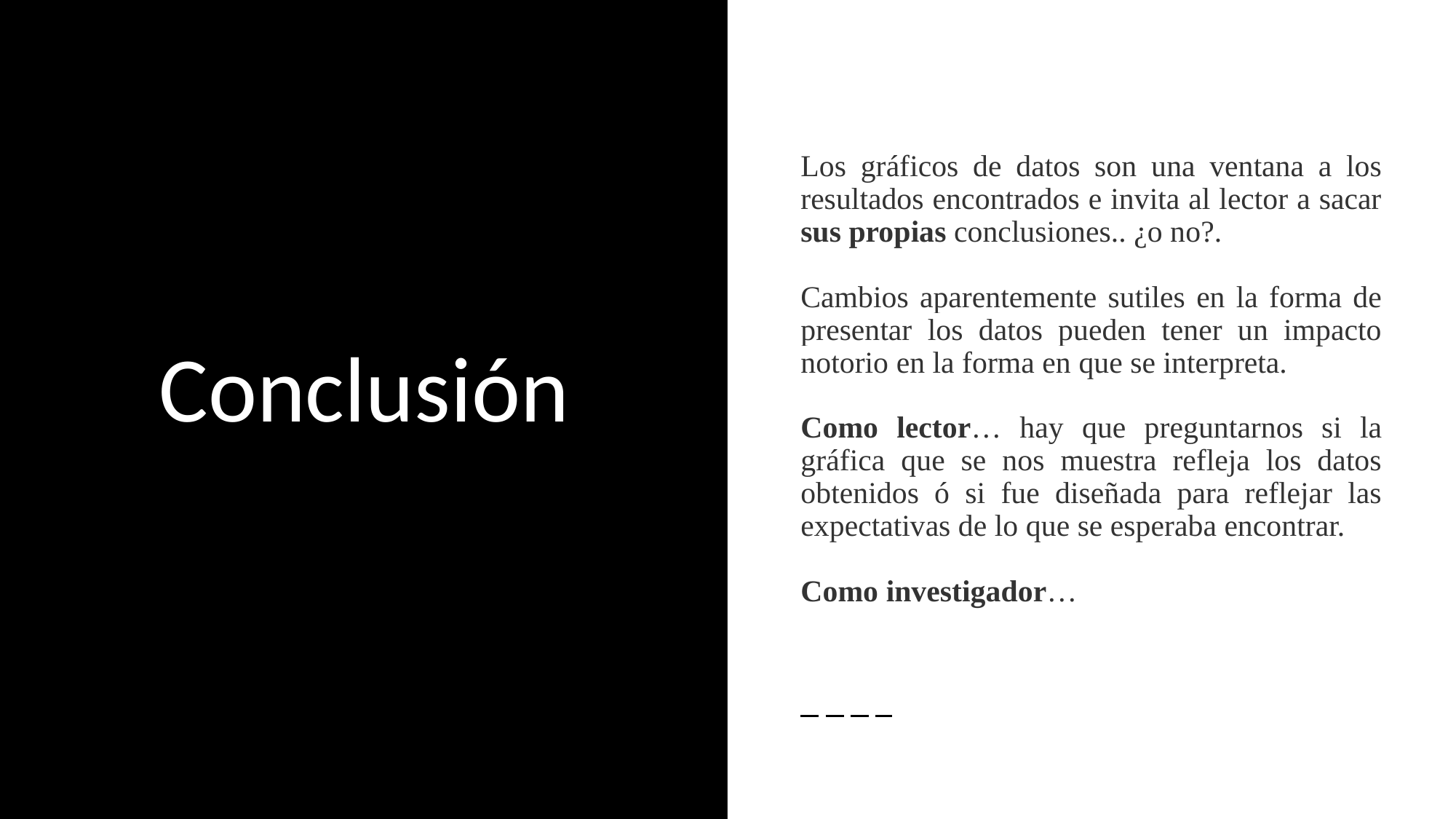

Los gráficos de datos son una ventana a los resultados encontrados e invita al lector a sacar sus propias conclusiones.. ¿o no?.
Cambios aparentemente sutiles en la forma de presentar los datos pueden tener un impacto notorio en la forma en que se interpreta.
Como lector… hay que preguntarnos si la gráfica que se nos muestra refleja los datos obtenidos ó si fue diseñada para reflejar las expectativas de lo que se esperaba encontrar.
Como investigador…
# Conclusión